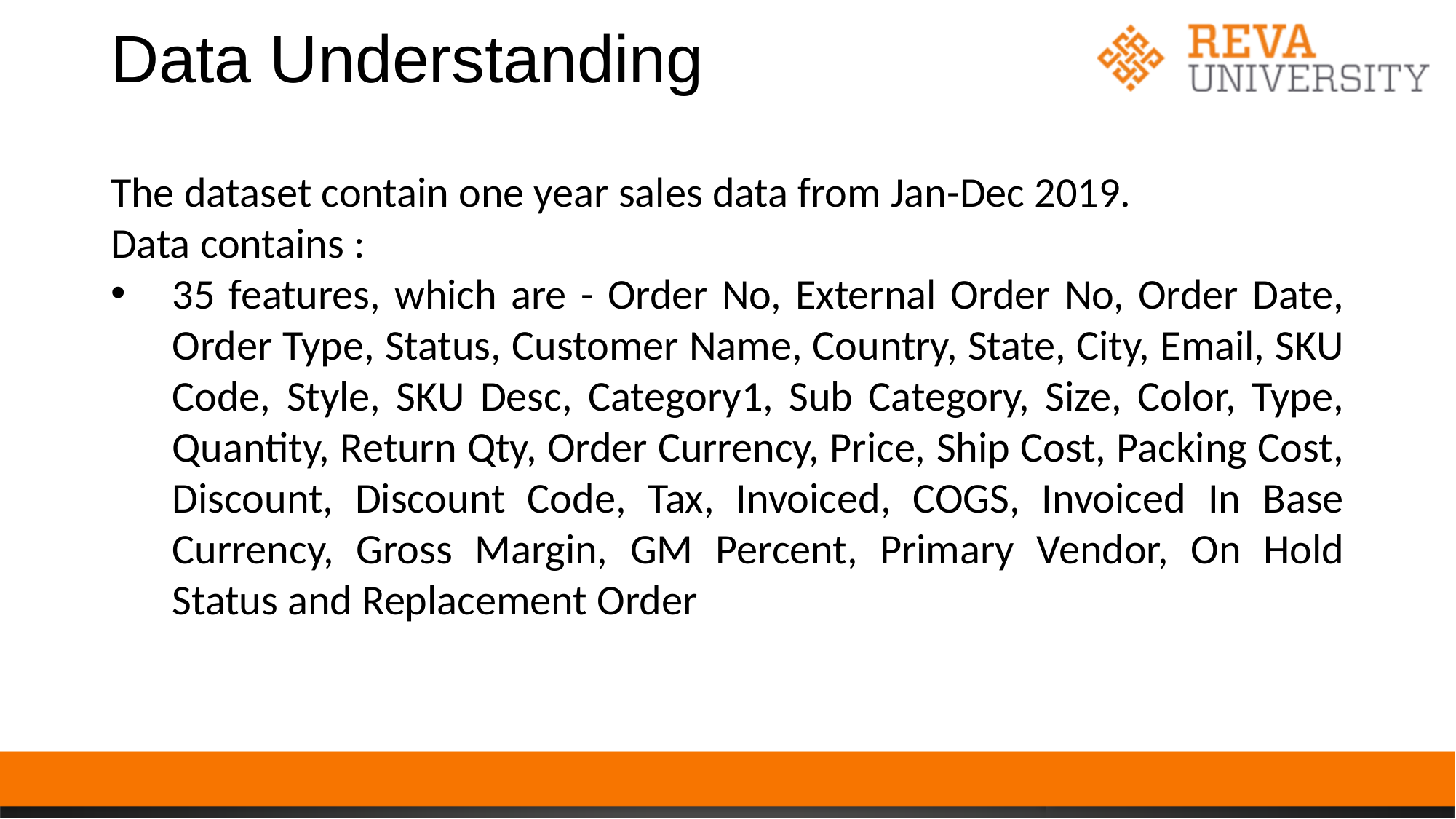

# Data Understanding
The dataset contain one year sales data from Jan-Dec 2019.
Data contains :
35 features, which are - Order No, External Order No, Order Date, Order Type, Status, Customer Name, Country, State, City, Email, SKU Code, Style, SKU Desc, Category1, Sub Category, Size, Color, Type, Quantity, Return Qty, Order Currency, Price, Ship Cost, Packing Cost, Discount, Discount Code, Tax, Invoiced, COGS, Invoiced In Base Currency, Gross Margin, GM Percent, Primary Vendor, On Hold Status and Replacement Order